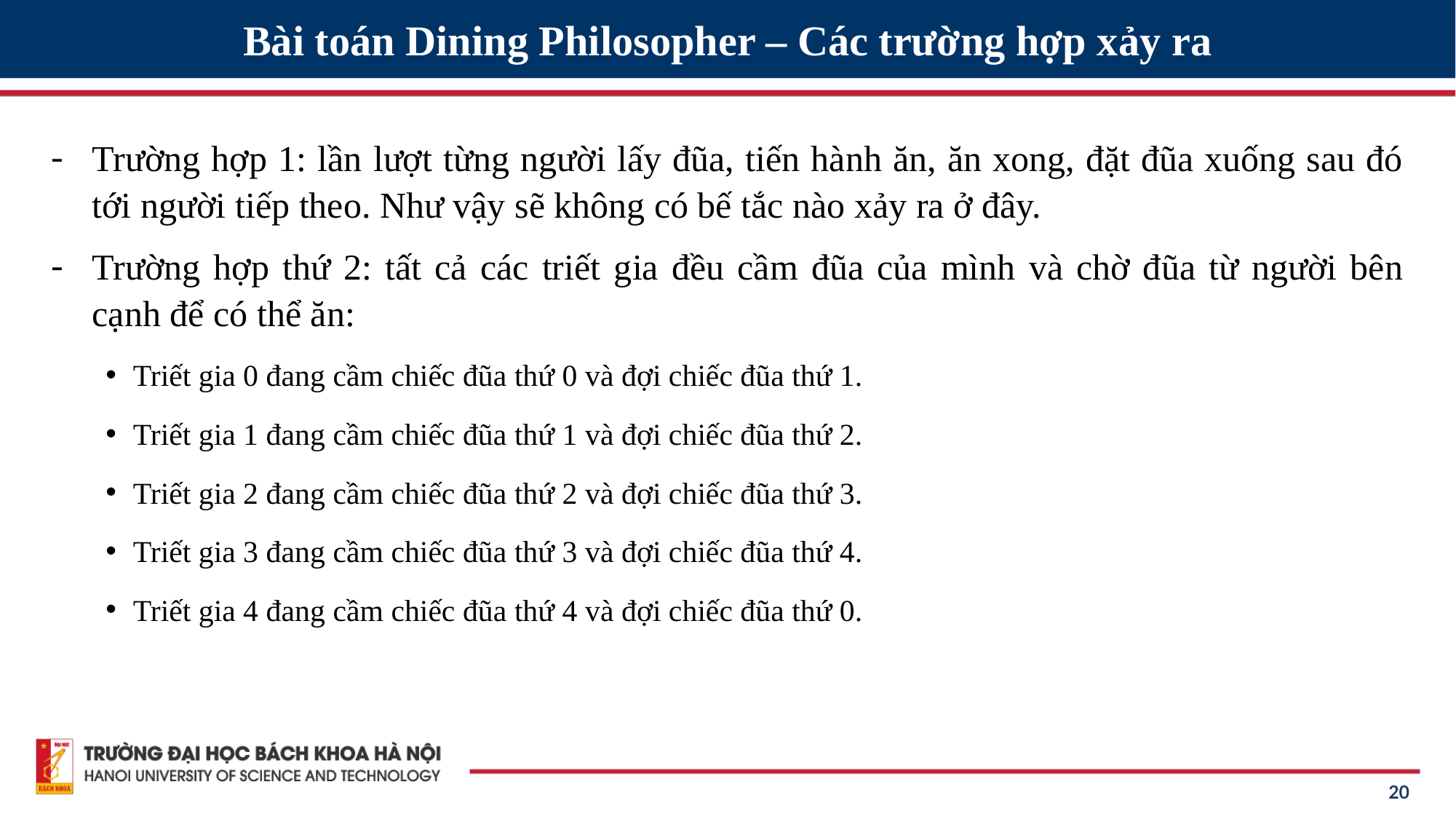

# Bài toán Dining Philosopher – Các trường hợp xảy ra
Trường hợp 1: lần lượt từng người lấy đũa, tiến hành ăn, ăn xong, đặt đũa xuống sau đó tới người tiếp theo. Như vậy sẽ không có bế tắc nào xảy ra ở đây.
Trường hợp thứ 2: tất cả các triết gia đều cầm đũa của mình và chờ đũa từ người bên cạnh để có thể ăn:
Triết gia 0 đang cầm chiếc đũa thứ 0 và đợi chiếc đũa thứ 1.
Triết gia 1 đang cầm chiếc đũa thứ 1 và đợi chiếc đũa thứ 2.
Triết gia 2 đang cầm chiếc đũa thứ 2 và đợi chiếc đũa thứ 3.
Triết gia 3 đang cầm chiếc đũa thứ 3 và đợi chiếc đũa thứ 4.
Triết gia 4 đang cầm chiếc đũa thứ 4 và đợi chiếc đũa thứ 0.

20